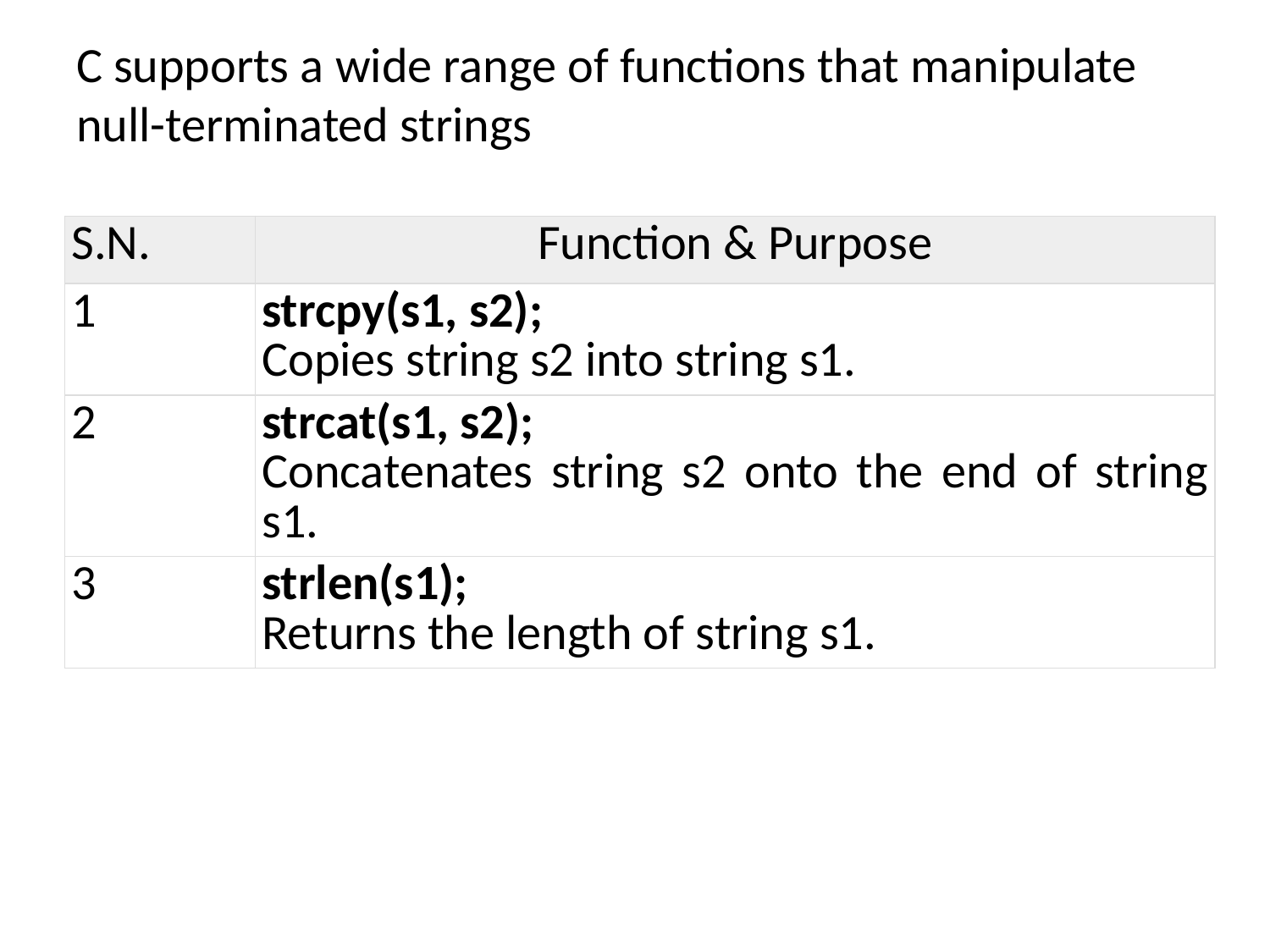

# C supports a wide range of functions that manipulate null-terminated strings
| S.N. | Function & Purpose |
| --- | --- |
| 1 | strcpy(s1, s2); Copies string s2 into string s1. |
| 2 | strcat(s1, s2); Concatenates string s2 onto the end of string s1. |
| 3 | strlen(s1); Returns the length of string s1. |